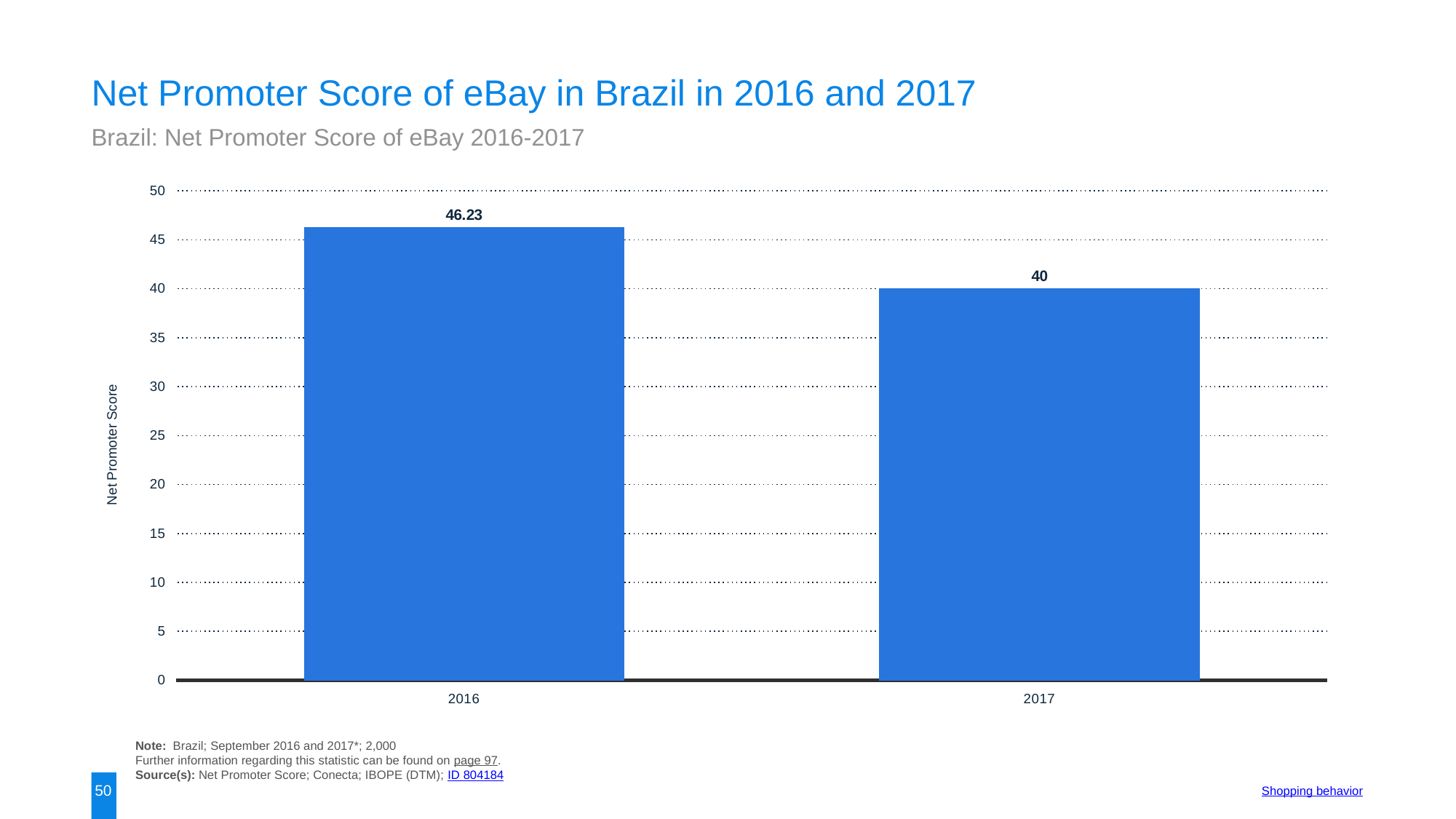

Net Promoter Score of eBay in Brazil in 2016 and 2017
Brazil: Net Promoter Score of eBay 2016-2017

### Chart:

| Category | data |
|---|---|
| 2016 | 46.23 |
| 2017 | 40.0 |
Note:  Brazil; September 2016 and 2017*; 2,000
Further information regarding this statistic can be found on page 97.
Source(s): Net Promoter Score; Conecta; IBOPE (DTM); ID 804184

50
Shopping behavior